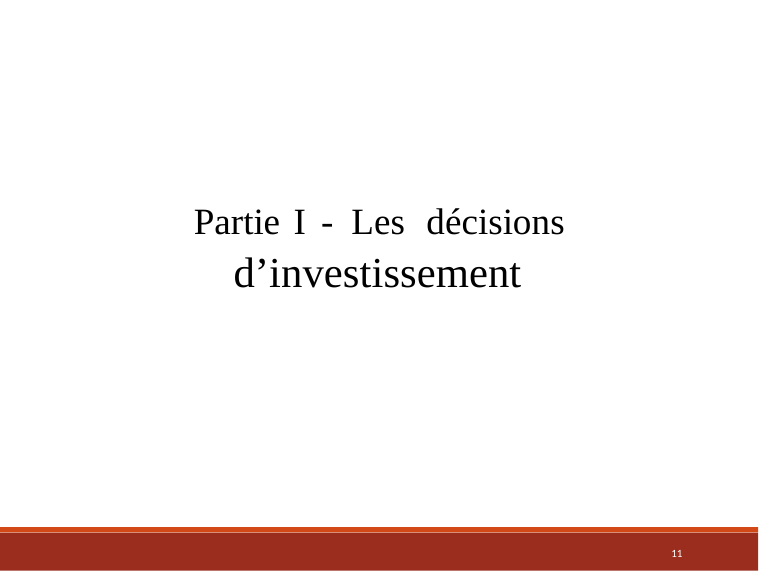

Partie I - Les  décisions
d’investissement
11